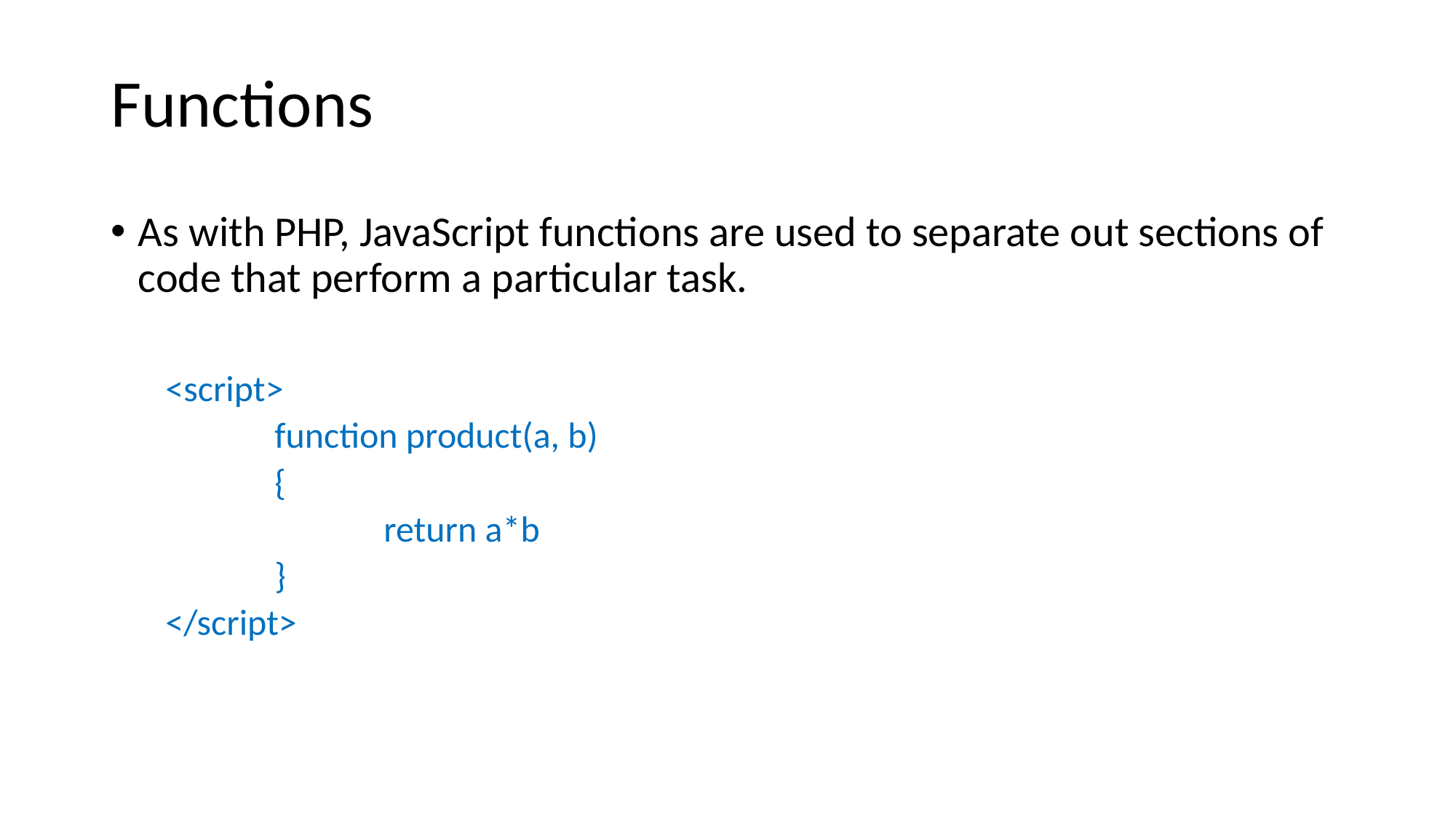

# Functions
As with PHP, JavaScript functions are used to separate out sections of code that perform a particular task.

<script>
	function product(a, b)
	{
		return a*b
	}
</script>